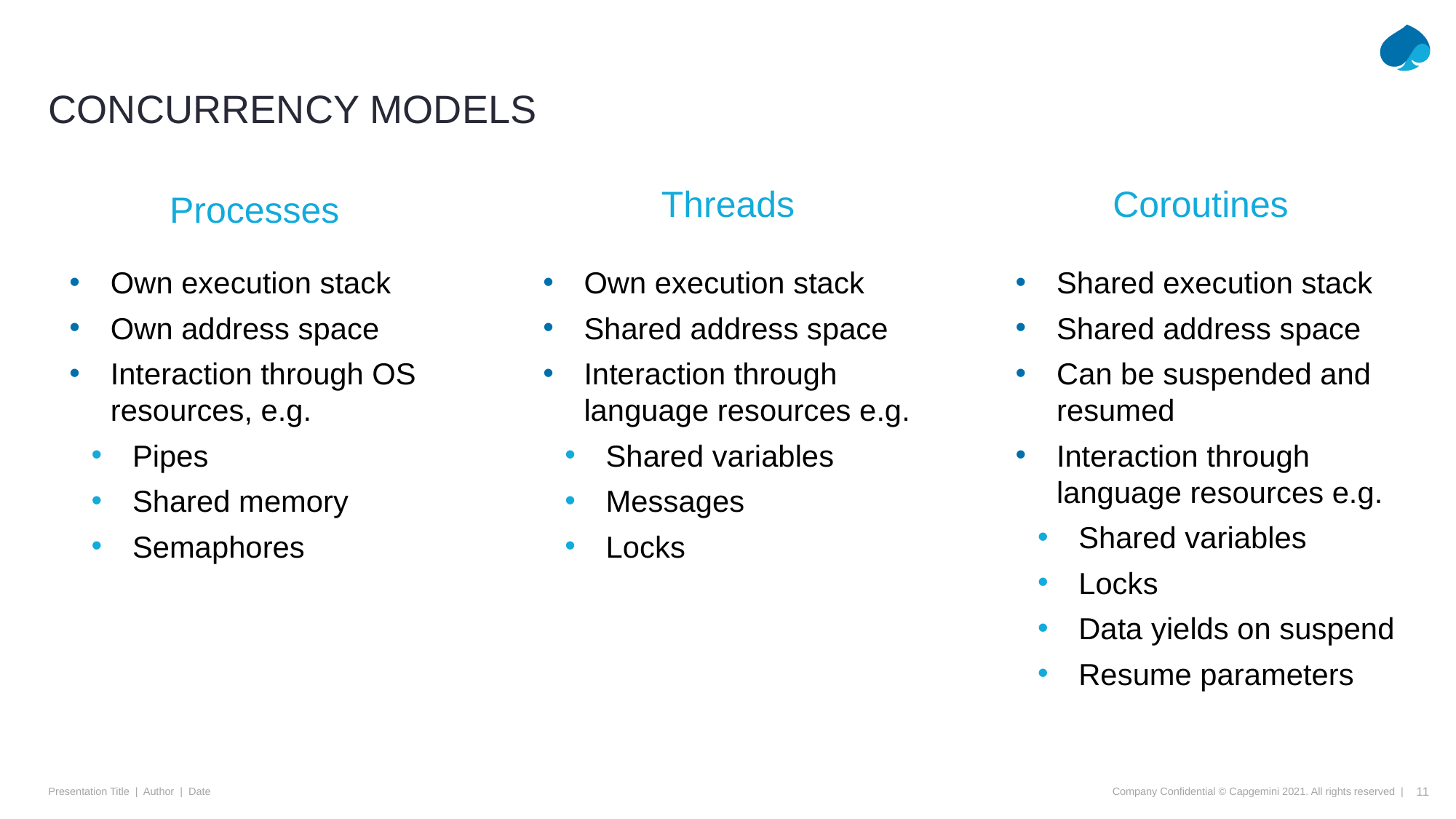

# Concurrency models
Processes
Threads
Coroutines
Own execution stack
Own address space
Interaction through OS resources, e.g.
Pipes
Shared memory
Semaphores

Own execution stack
Shared address space
Interaction through language resources e.g.
Shared variables
Messages
Locks
Shared execution stack
Shared address space
Can be suspended and resumed
Interaction through language resources e.g.
Shared variables
Locks
Data yields on suspend
Resume parameters